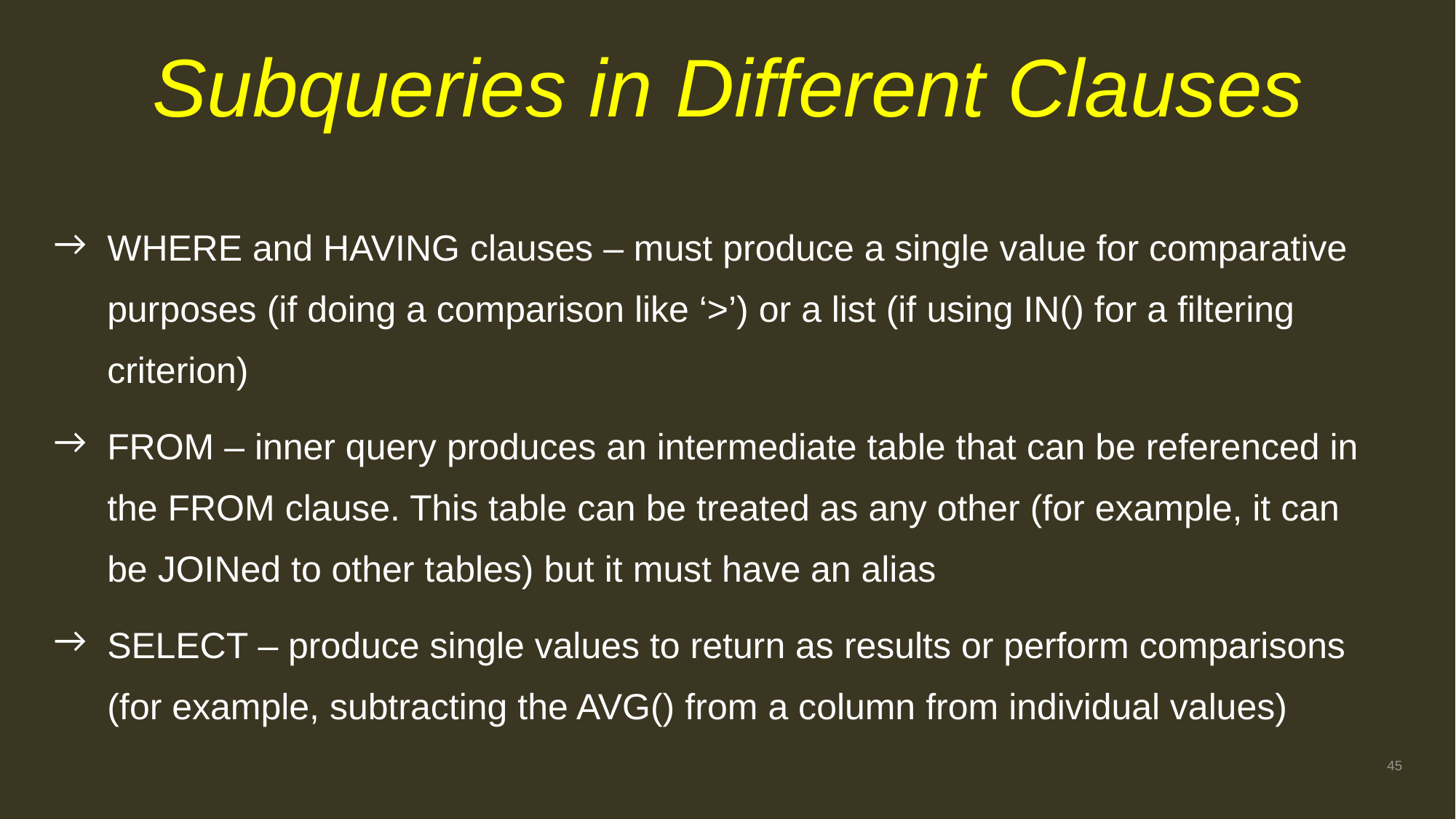

# Subqueries in Different Clauses
WHERE and HAVING clauses – must produce a single value for comparative purposes (if doing a comparison like ‘>’) or a list (if using IN() for a filtering criterion)
FROM – inner query produces an intermediate table that can be referenced in the FROM clause. This table can be treated as any other (for example, it can be JOINed to other tables) but it must have an alias
SELECT – produce single values to return as results or perform comparisons (for example, subtracting the AVG() from a column from individual values)
45